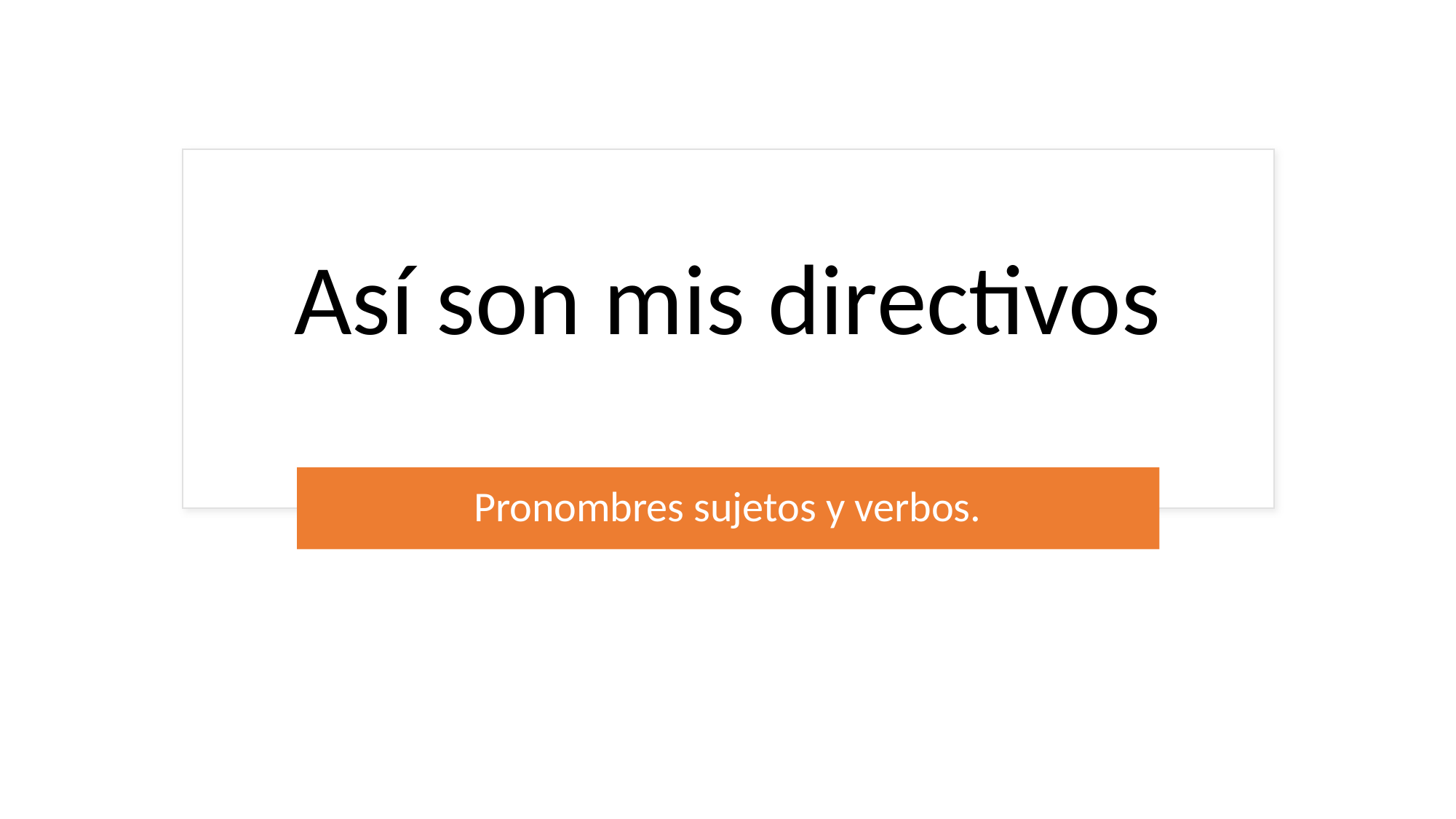

# Así son mis directivos

Pronombres sujetos y verbos.